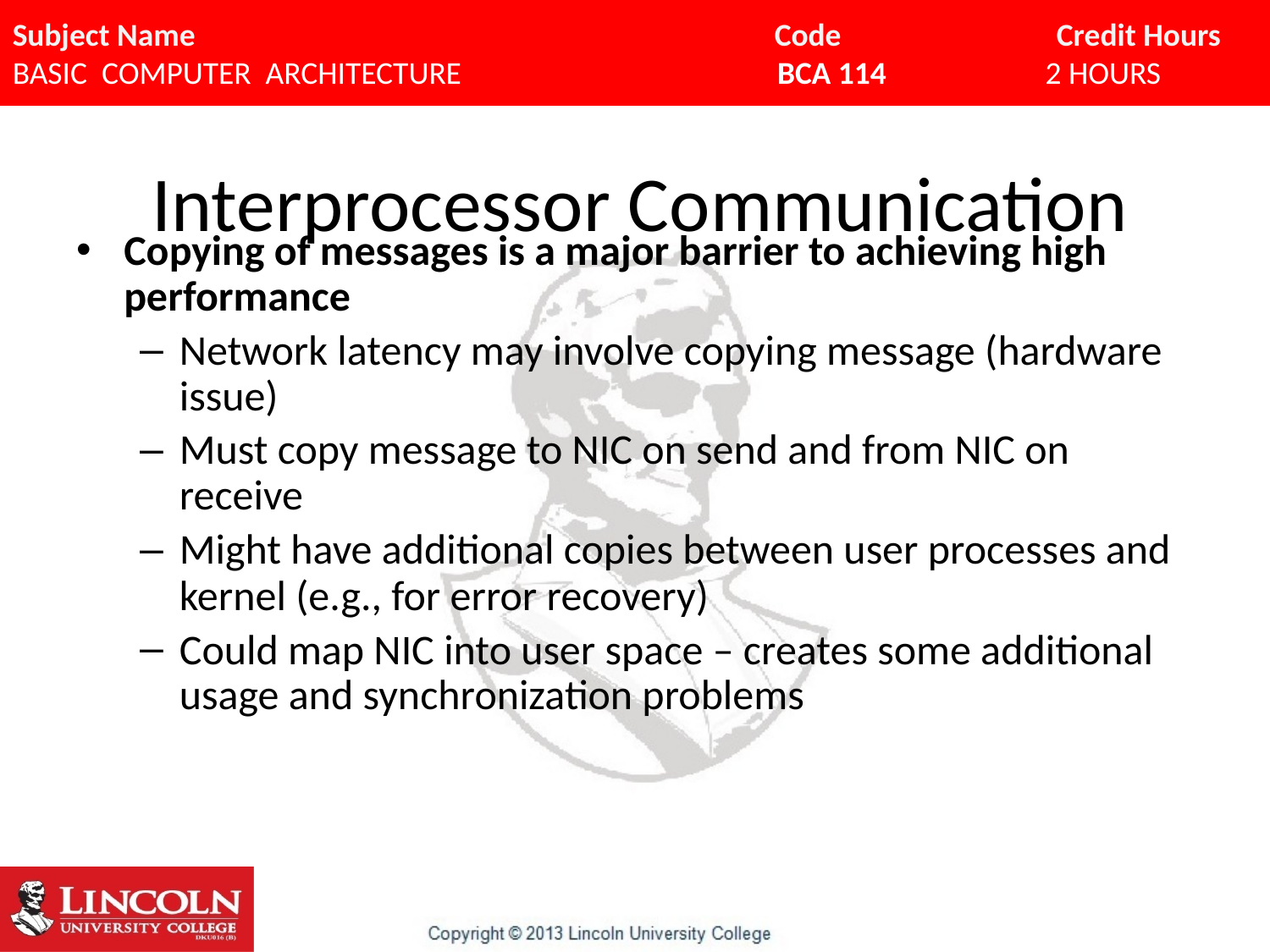

# Interprocessor Communication
Copying of messages is a major barrier to achieving high performance
Network latency may involve copying message (hardware issue)
Must copy message to NIC on send and from NIC on receive
Might have additional copies between user processes and kernel (e.g., for error recovery)
Could map NIC into user space – creates some additional usage and synchronization problems